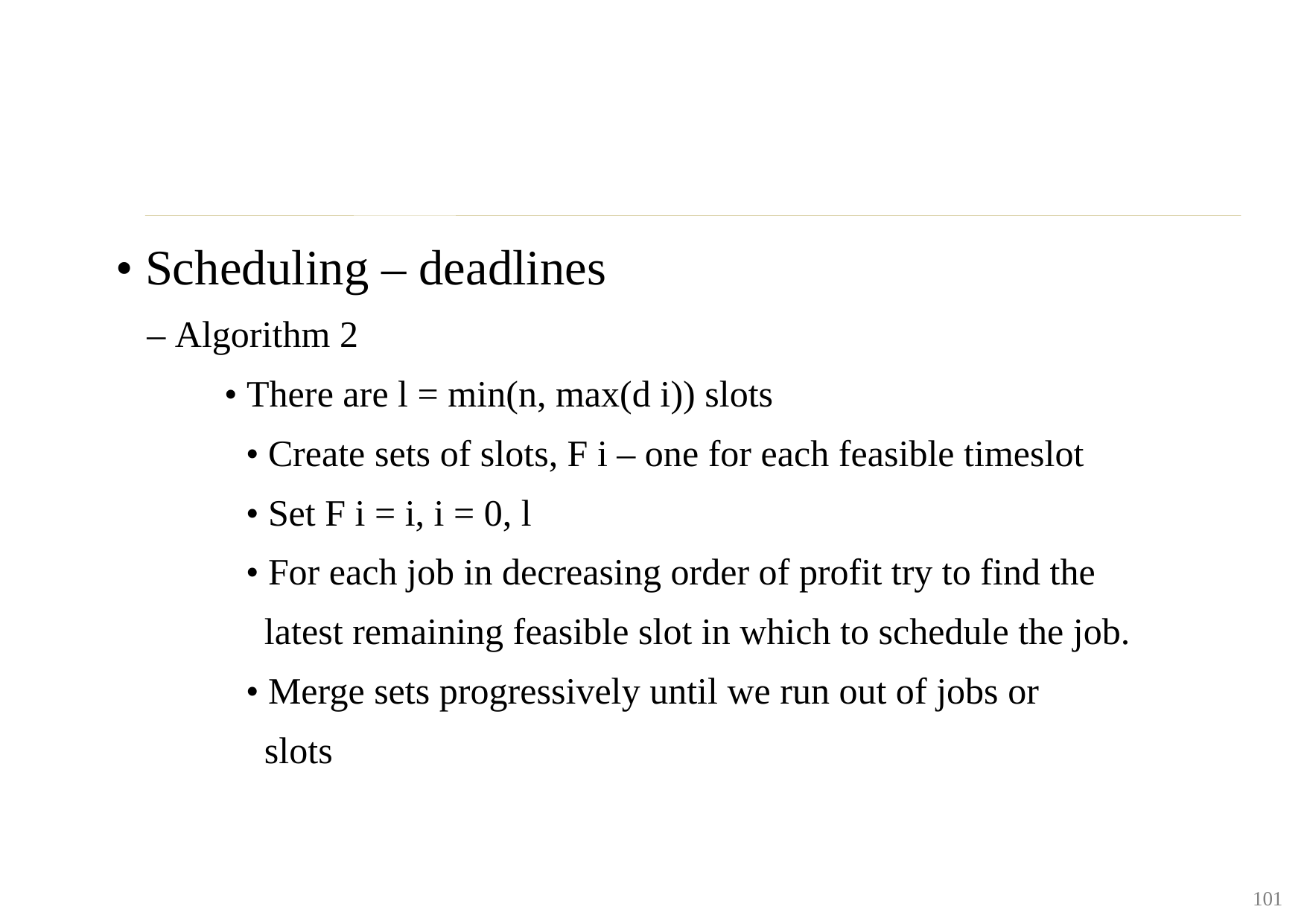

• Scheduling – deadlines
     – Algorithm 2
             • There are l = min(n, max(d i)) slots
              • Create sets of slots, F i – one for each feasible timeslot
              • Set F i = i, i = 0, l
              • For each job in decreasing order of profit try to find the
                latest remaining feasible slot in which to schedule the job.
              • Merge sets progressively until we run out of jobs or
                slots

101